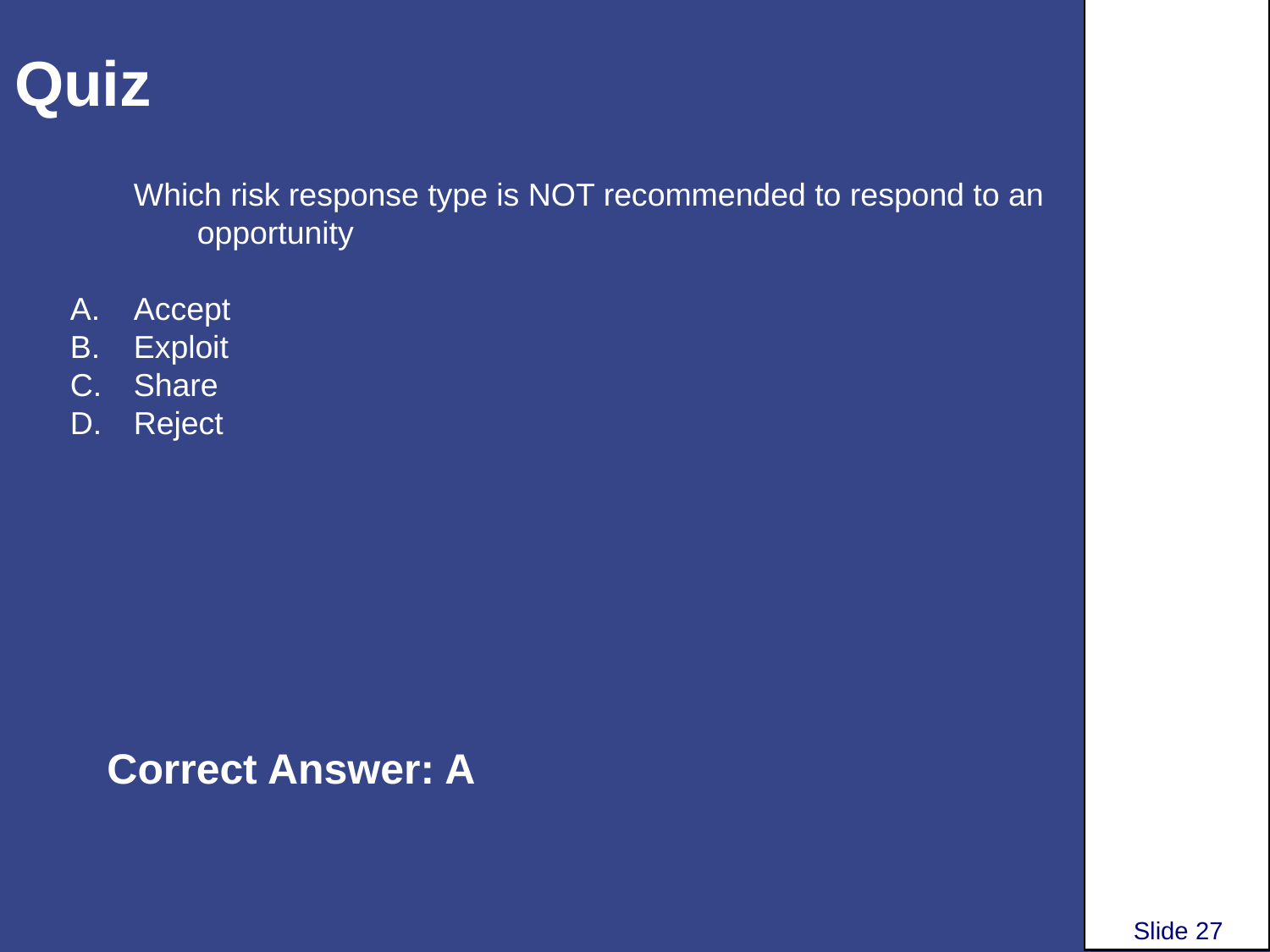

# Quiz
Which risk response type is NOT recommended to respond to an opportunity

Accept
Exploit
Share
Reject

Correct Answer: A